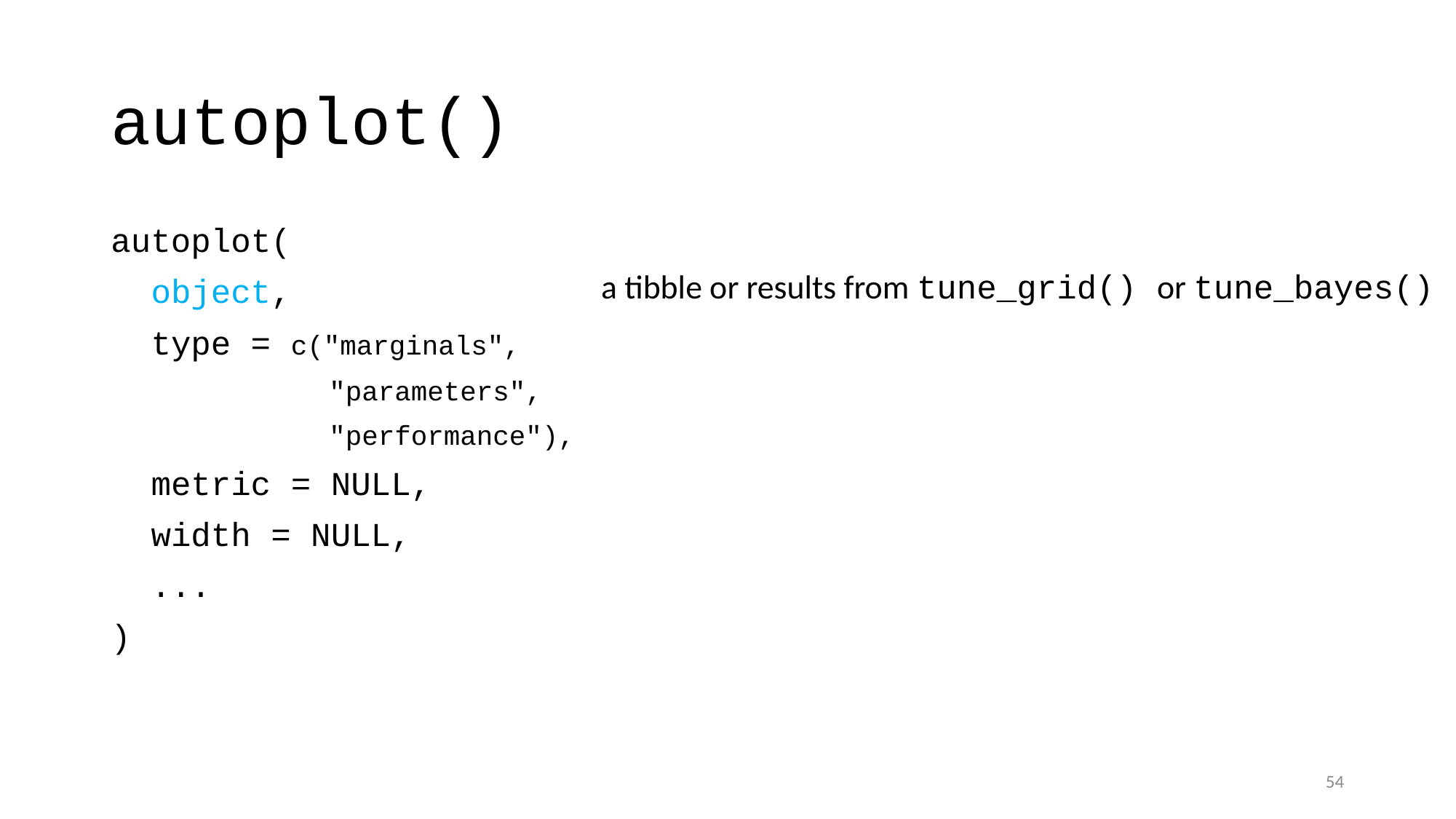

# autoplot()
autoplot(
  object,
  type = c("marginals",
		"parameters",
		"performance"),
  metric = NULL,
  width = NULL,
  ...
)
a tibble or results from tune_grid() or tune_bayes()
54